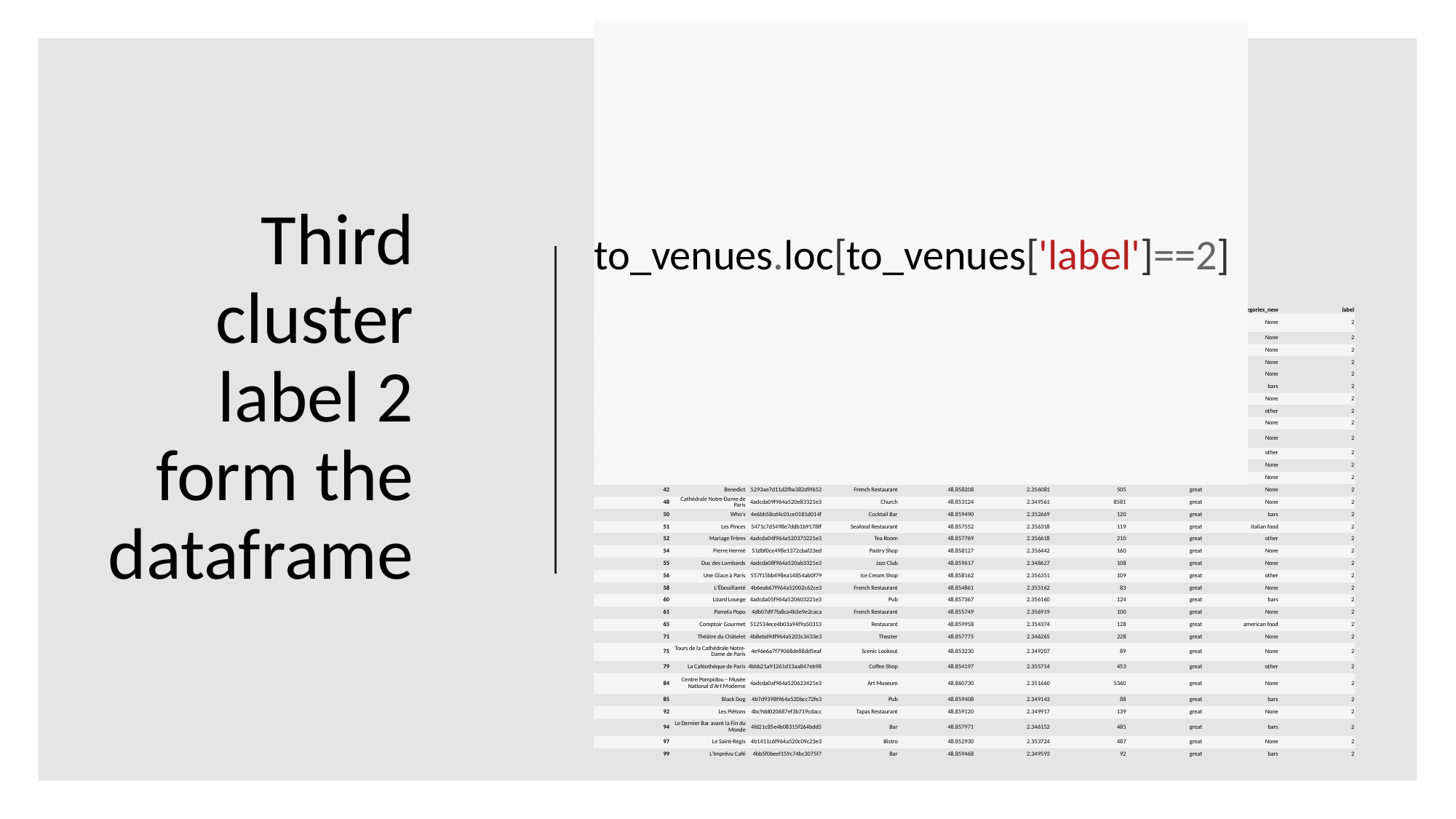

# Third cluster label 2 form the dataframe
to_venues.loc[to_venues['label']==2]
|  | name | id | categories | lat | lng | total likes | total likes\_cat | categories\_new | label |
| --- | --- | --- | --- | --- | --- | --- | --- | --- | --- |
| 0 | Place de l'Hôtel de Ville – Esplanade de la Li... | 4bf41231e5eba59334341f90 | Plaza | 48.856925 | 2.351412 | 593 | great | None | 2 |
| 4 | BHV Marais | 4b4b6a3df964a520b89a26e3 | Department Store | 48.857312 | 2.353633 | 1115 | great | None | 2 |
| 9 | Tour Saint-Jacques | 4b5c7d1ff964a5205f3229e3 | Historic Site | 48.858031 | 2.348875 | 278 | great | None | 2 |
| 12 | Fleux' | 4b533b45f964a520509327e3 | Furniture / Home Store | 48.858763 | 2.354161 | 375 | great | None | 2 |
| 16 | BHV Marais – L'Homme | 4be150de0365c9b6bc4cb338 | Men's Store | 48.857752 | 2.353908 | 195 | great | None | 2 |
| 17 | Le Perchoir du Marais | 53aaac02498e602fdceec750 | Cocktail Bar | 48.857189 | 2.353642 | 147 | great | bars | 2 |
| 28 | Fontaine Stravinsky | 4cca7e73c4d06dcbb72d6303 | Fountain | 48.859578 | 2.351555 | 109 | great | None | 2 |
| 29 | Le Peloton Café | 5618ca93498e8d9df7d0b582 | Coffee Shop | 48.855505 | 2.356034 | 123 | great | other | 2 |
| 31 | Le Cox | 4b23dd27f964a5207c5b24e3 | Gay Bar | 48.858148 | 2.354887 | 108 | great | None | 2 |
| 33 | Marché aux fleurs Reine Elizabeth II | 4bc836e514d7952121a868e9 | Flower Shop | 48.855326 | 2.347407 | 136 | great | None | 2 |
| 36 | Pozzetto | 4bc9bde0b6c49c74fada8e91 | Ice Cream Shop | 48.856827 | 2.356269 | 179 | great | other | 2 |
| 37 | Place du Châtelet | 4b7d977ef964a5209fc82fe3 | Plaza | 48.857714 | 2.347504 | 244 | great | None | 2 |
| 38 | Comme à Lisbonne | 4e0757e96284d9ee92d4b1ca | Café | 48.856767 | 2.356462 | 191 | great | None | 2 |
| 42 | Benedict | 5293ae7d11d2fba382d9f652 | French Restaurant | 48.858208 | 2.356081 | 505 | great | None | 2 |
| 48 | Cathédrale Notre-Dame de Paris | 4adcda09f964a520e83321e3 | Church | 48.853124 | 2.349561 | 8581 | great | None | 2 |
| 50 | Who's | 4e6bb58cd4c01ce0181d014f | Cocktail Bar | 48.859490 | 2.352669 | 120 | great | bars | 2 |
| 51 | Les Pinces | 5471c7d5498e7ddb1b9178ff | Seafood Restaurant | 48.857552 | 2.356318 | 119 | great | italian food | 2 |
| 52 | Mariage Frères | 4adcda04f964a520373221e3 | Tea Room | 48.857769 | 2.356618 | 210 | great | other | 2 |
| 54 | Pierre Hermé | 51dbf0ce498e1372cbaf23ed | Pastry Shop | 48.858127 | 2.356442 | 160 | great | None | 2 |
| 55 | Duc des Lombards | 4adcda08f964a520ab3321e3 | Jazz Club | 48.859617 | 2.348627 | 108 | great | None | 2 |
| 56 | Une Glace à Paris | 557f15bb498ea14854ab0f79 | Ice Cream Shop | 48.858162 | 2.356351 | 109 | great | other | 2 |
| 58 | L'Ébouillanté | 4b6eab67f964a52002c62ce3 | French Restaurant | 48.854861 | 2.355162 | 83 | great | None | 2 |
| 60 | Lizard Lounge | 4adcda05f964a520603221e3 | Pub | 48.857367 | 2.356160 | 124 | great | bars | 2 |
| 61 | Pamela Popo | 4db07d97fa8ca4b3e9e2caca | French Restaurant | 48.855749 | 2.356919 | 100 | great | None | 2 |
| 65 | Comptoir Gourmet | 512534ece4b03a94f9a50313 | Restaurant | 48.859958 | 2.354374 | 128 | great | american food | 2 |
| 71 | Théâtre du Châtelet | 4b8ebd9df964a5203c3433e3 | Theater | 48.857775 | 2.346265 | 228 | great | None | 2 |
| 75 | Tours de la Cathédrale Notre-Dame de Paris | 4e96e6a7f79068de88dd5eaf | Scenic Lookout | 48.853230 | 2.349207 | 89 | great | None | 2 |
| 79 | La Caféothèque de Paris | 4bbb21a91261d13aa847eb98 | Coffee Shop | 48.854197 | 2.355714 | 453 | great | other | 2 |
| 84 | Centre Pompidou – Musée National d'Art Moderne | 4adcda0af964a520623421e3 | Art Museum | 48.860730 | 2.351660 | 5360 | great | None | 2 |
| 85 | Black Dog | 4b7d9398f964a520bcc72fe3 | Pub | 48.859408 | 2.349143 | 88 | great | bars | 2 |
| 92 | Les Piétons | 4bc9dd020687ef3b719cdacc | Tapas Restaurant | 48.859120 | 2.349917 | 139 | great | None | 2 |
| 94 | Le Dernier Bar avant la Fin du Monde | 4fd21c85e4b08315f264bdd5 | Bar | 48.857971 | 2.346152 | 485 | great | bars | 2 |
| 97 | Le Saint-Régis | 4b1411c6f964a520c09c23e3 | Bistro | 48.852930 | 2.353724 | 487 | great | None | 2 |
| 99 | L'Imprévu Café | 4bb5f0beef159c74bc3075f7 | Bar | 48.859468 | 2.349593 | 92 | great | bars | 2 |